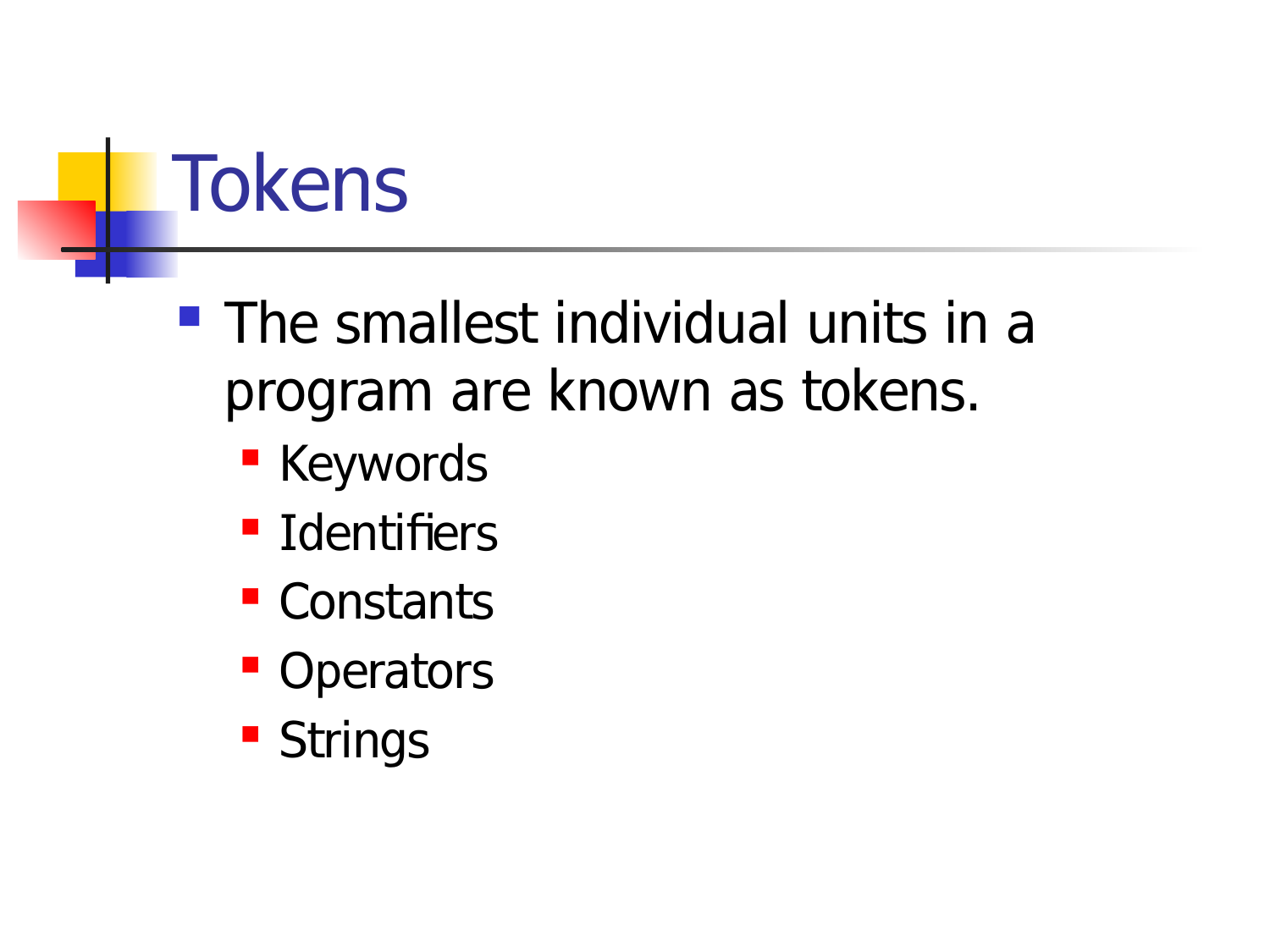

# Tokens
The smallest individual units in a program are known as tokens.
Keywords
Identifiers
Constants
Operators
Strings